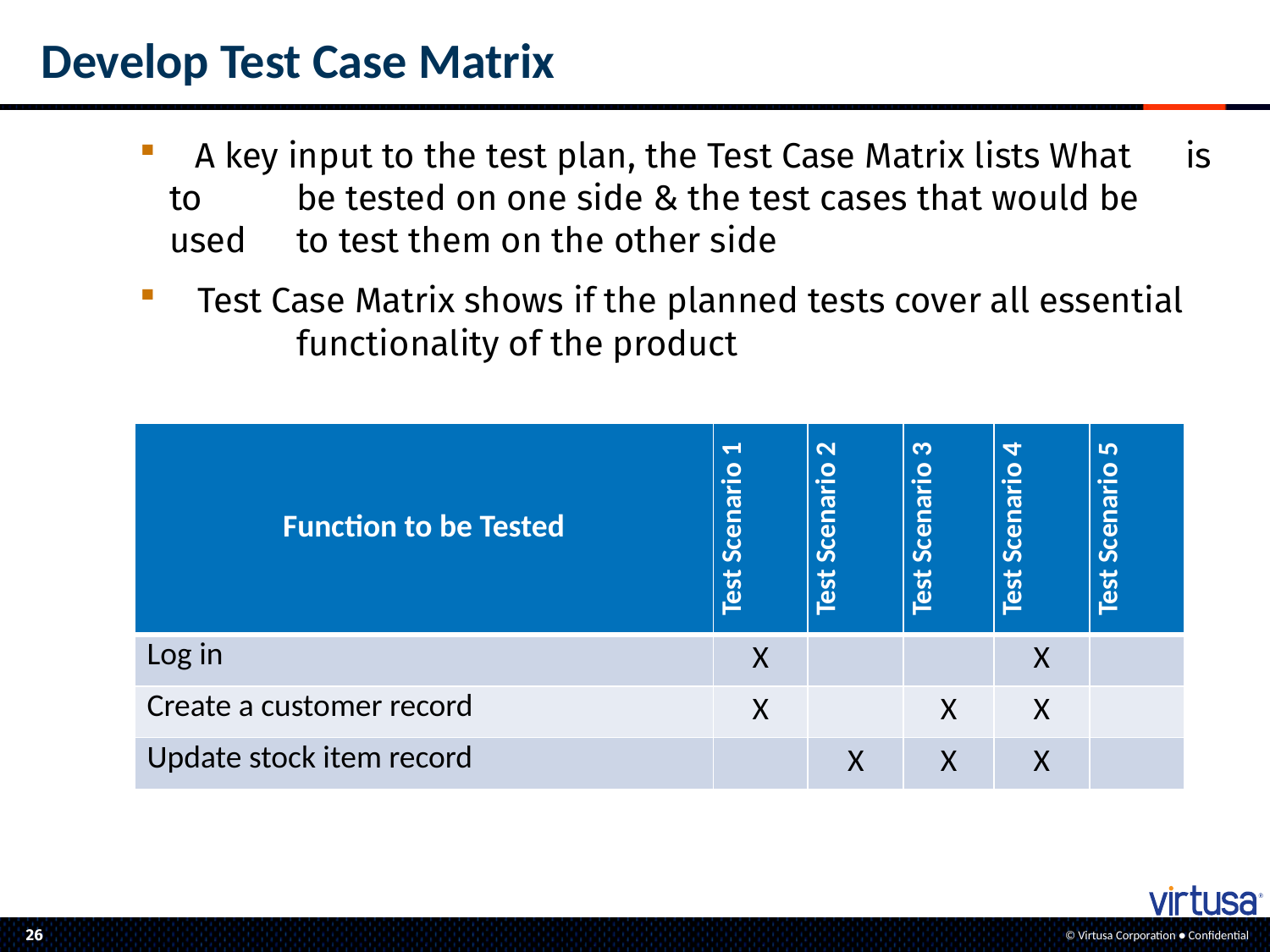

Develop Test Case Matrix
   A key input to the test plan, the Test Case Matrix lists What 	is to 	be tested on one side & the test cases that would be used 	to test them on the other side
   Test Case Matrix shows if the planned tests cover all essential 	functionality of the product
| Function to be Tested | Test Scenario 1 | Test Scenario 2 | Test Scenario 3 | Test Scenario 4 | Test Scenario 5 |
| --- | --- | --- | --- | --- | --- |
| Log in | X |  |  | X |  |
| Create a customer record | X |  | X | X |  |
| Update stock item record |  | X | X | X |  |
26